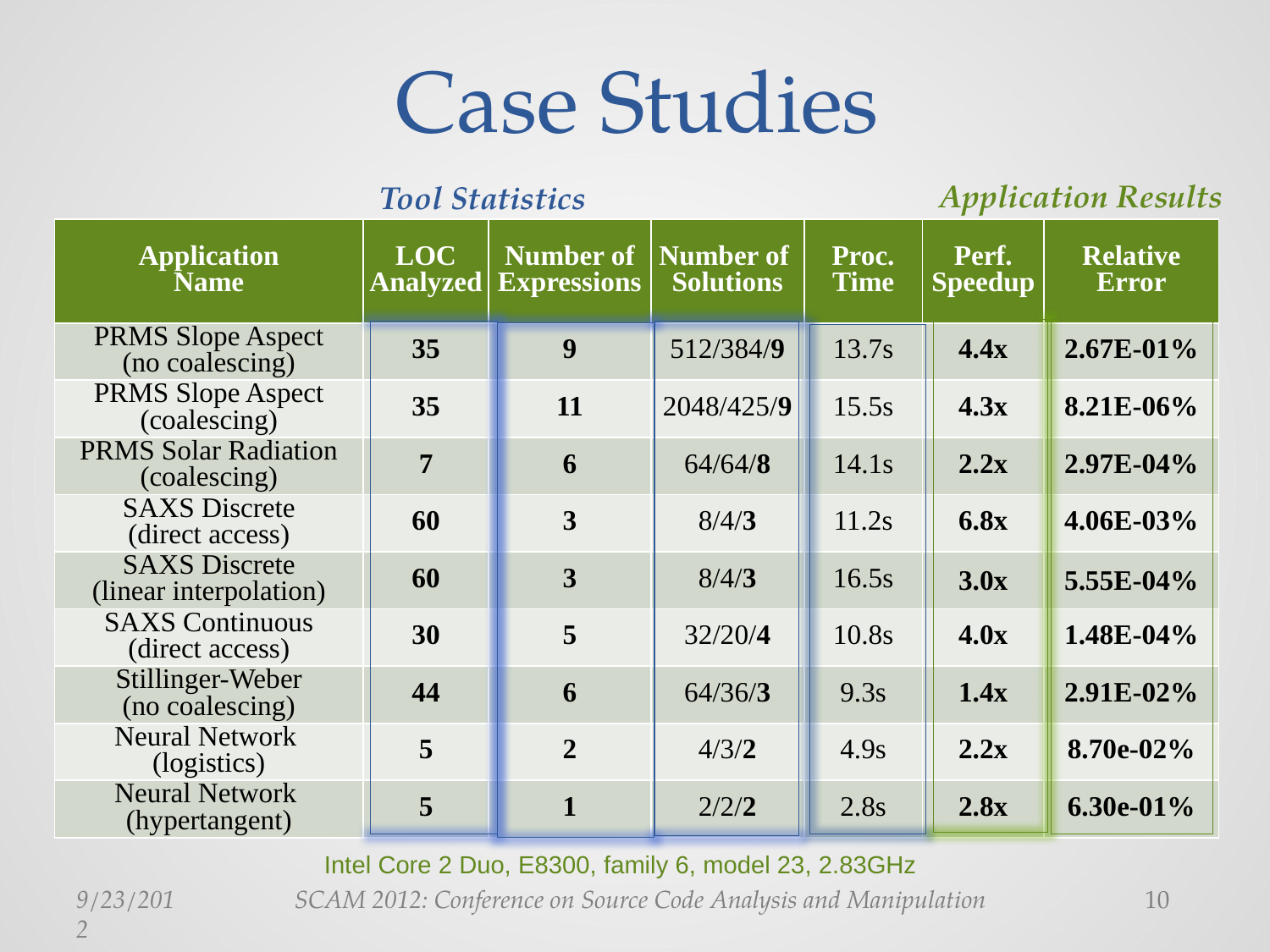

# Case Studies
Application Results
Tool Statistics
| Application Name | LOC Analyzed | Number of Expressions | Number of Solutions | Proc. Time | Perf. Speedup | Relative Error |
| --- | --- | --- | --- | --- | --- | --- |
| PRMS Slope Aspect (no coalescing) | 35 | 9 | 512/384/9 | 13.7s | 4.4x | 2.67E-01% |
| PRMS Slope Aspect (coalescing) | 35 | 11 | 2048/425/9 | 15.5s | 4.3x | 8.21E-06% |
| PRMS Solar Radiation (coalescing) | 7 | 6 | 64/64/8 | 14.1s | 2.2x | 2.97E-04% |
| SAXS Discrete (direct access) | 60 | 3 | 8/4/3 | 11.2s | 6.8x | 4.06E-03% |
| SAXS Discrete (linear interpolation) | 60 | 3 | 8/4/3 | 16.5s | 3.0x | 5.55E-04% |
| SAXS Continuous (direct access) | 30 | 5 | 32/20/4 | 10.8s | 4.0x | 1.48E-04% |
| Stillinger-Weber (no coalescing) | 44 | 6 | 64/36/3 | 9.3s | 1.4x | 2.91E-02% |
| Neural Network (logistics) | 5 | 2 | 4/3/2 | 4.9s | 2.2x | 8.70e-02% |
| Neural Network (hypertangent) | 5 | 1 | 2/2/2 | 2.8s | 2.8x | 6.30e-01% |

Intel Core 2 Duo, E8300, family 6, model 23, 2.83GHz